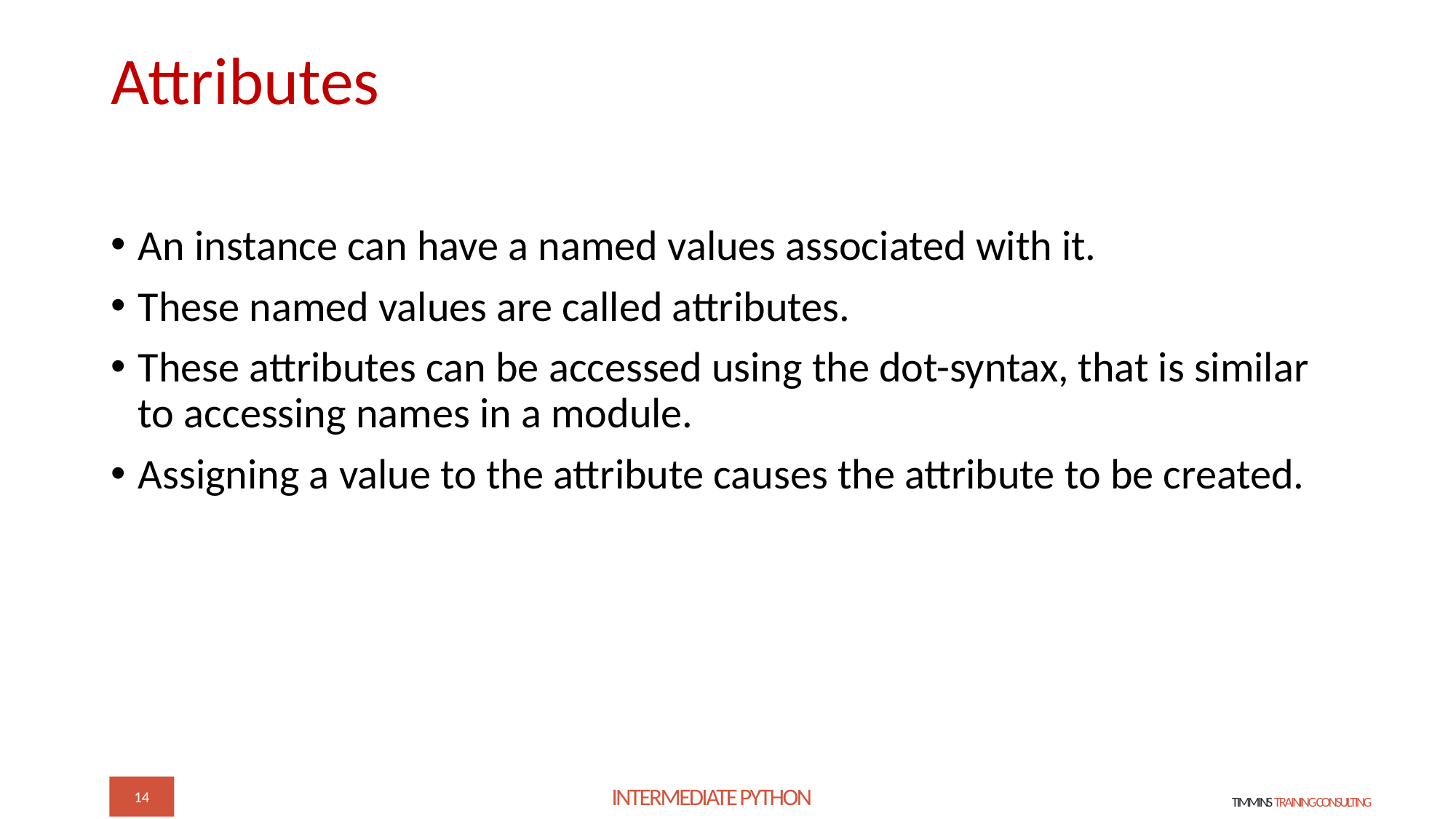

# Attributes
An instance can have a named values associated with it.
These named values are called attributes.
These attributes can be accessed using the dot-syntax, that is similar to accessing names in a module.
Assigning a value to the attribute causes the attribute to be created.